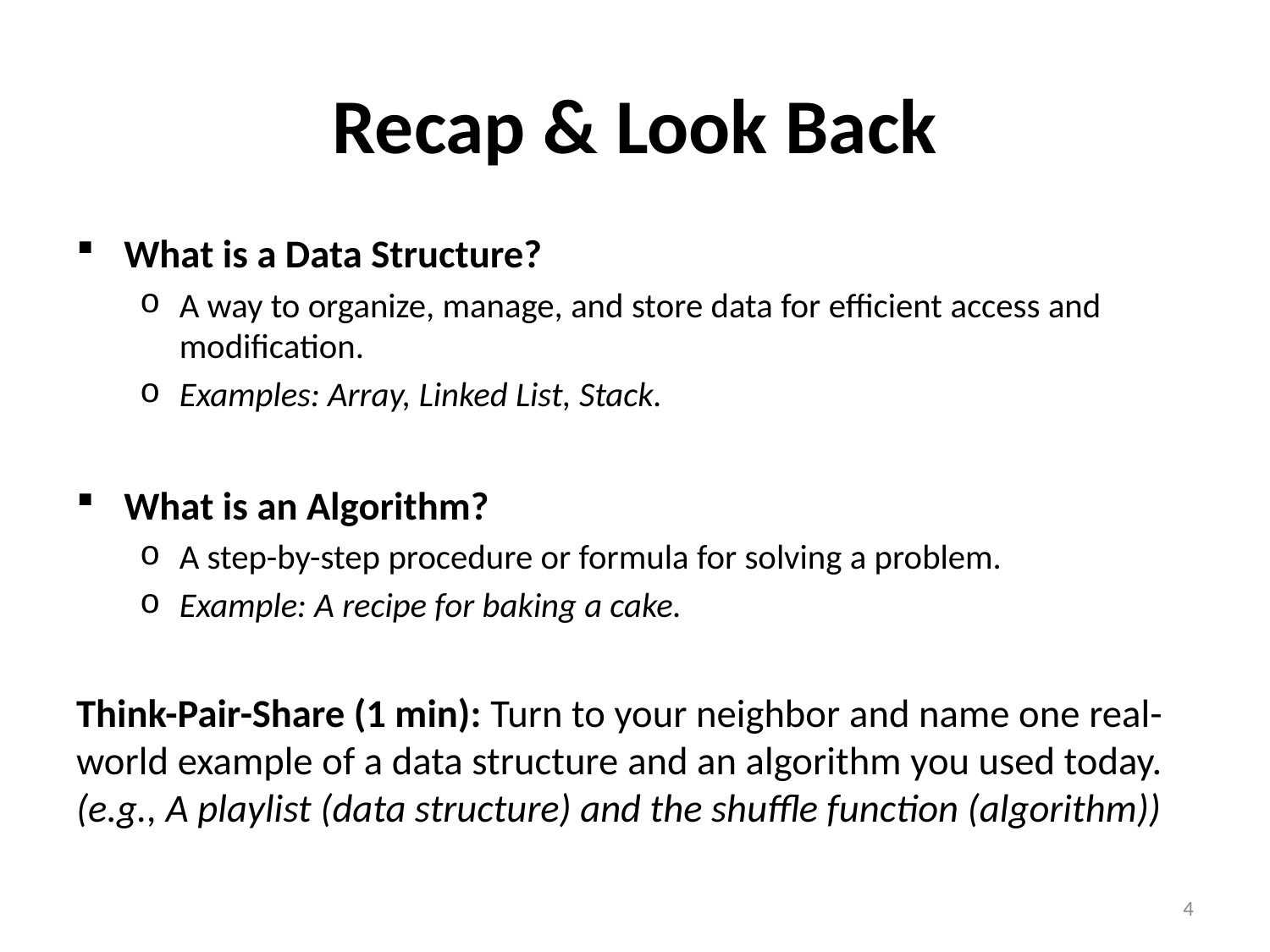

# Recap & Look Back
What is a Data Structure?
A way to organize, manage, and store data for efficient access and modification.
Examples: Array, Linked List, Stack.

What is an Algorithm?
A step-by-step procedure or formula for solving a problem.
Example: A recipe for baking a cake.

Think-Pair-Share (1 min): Turn to your neighbor and name one real-world example of a data structure and an algorithm you used today.
(e.g., A playlist (data structure) and the shuffle function (algorithm))
4